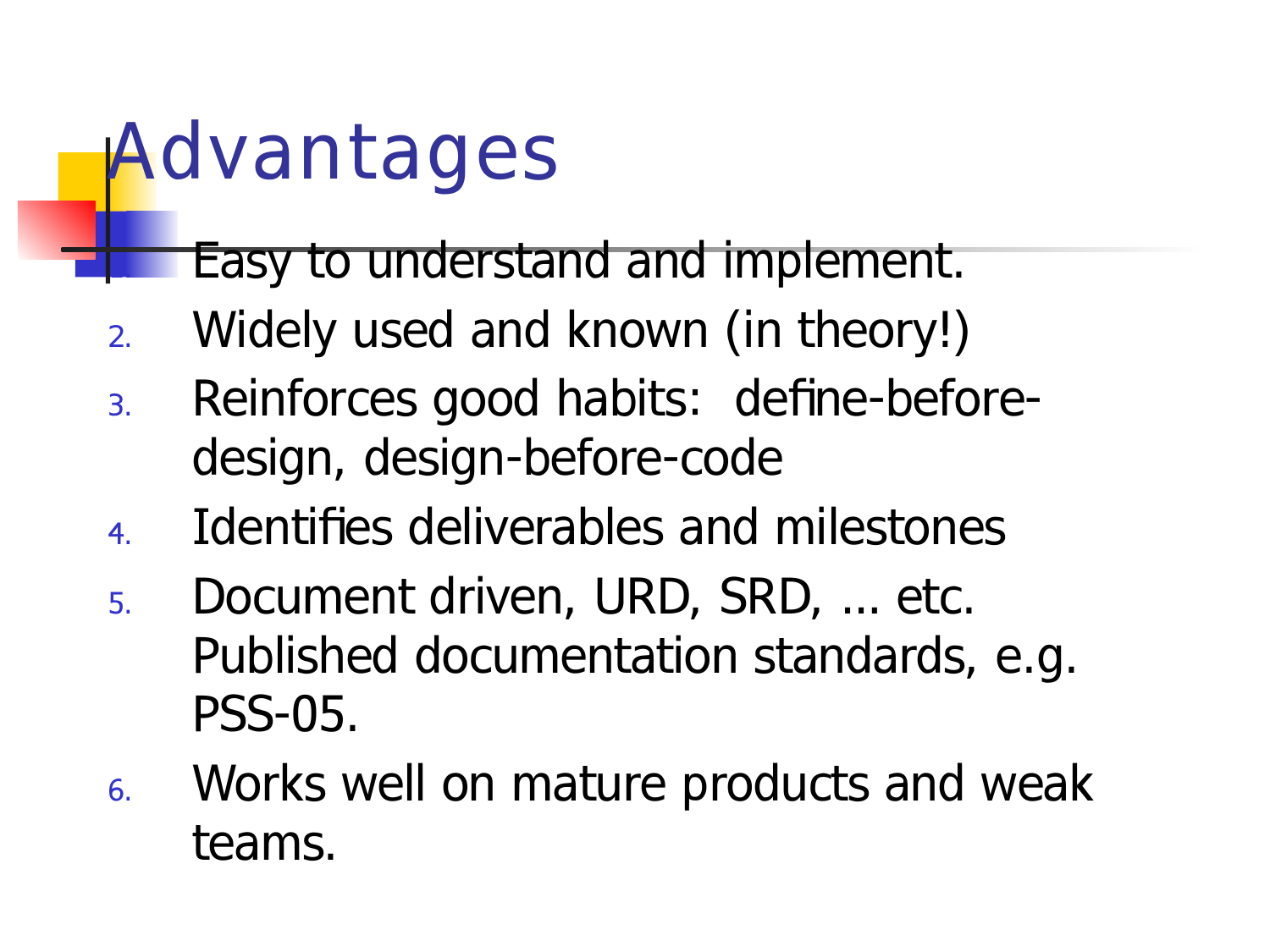

# Advantages
Easy to understand and implement.
Widely used and known (in theory!)
Reinforces good habits:  define-before- design, design-before-code
Identifies deliverables and milestones
Document driven, URD, SRD, … etc. Published documentation standards, e.g. PSS-05.
Works well on mature products and weak teams.